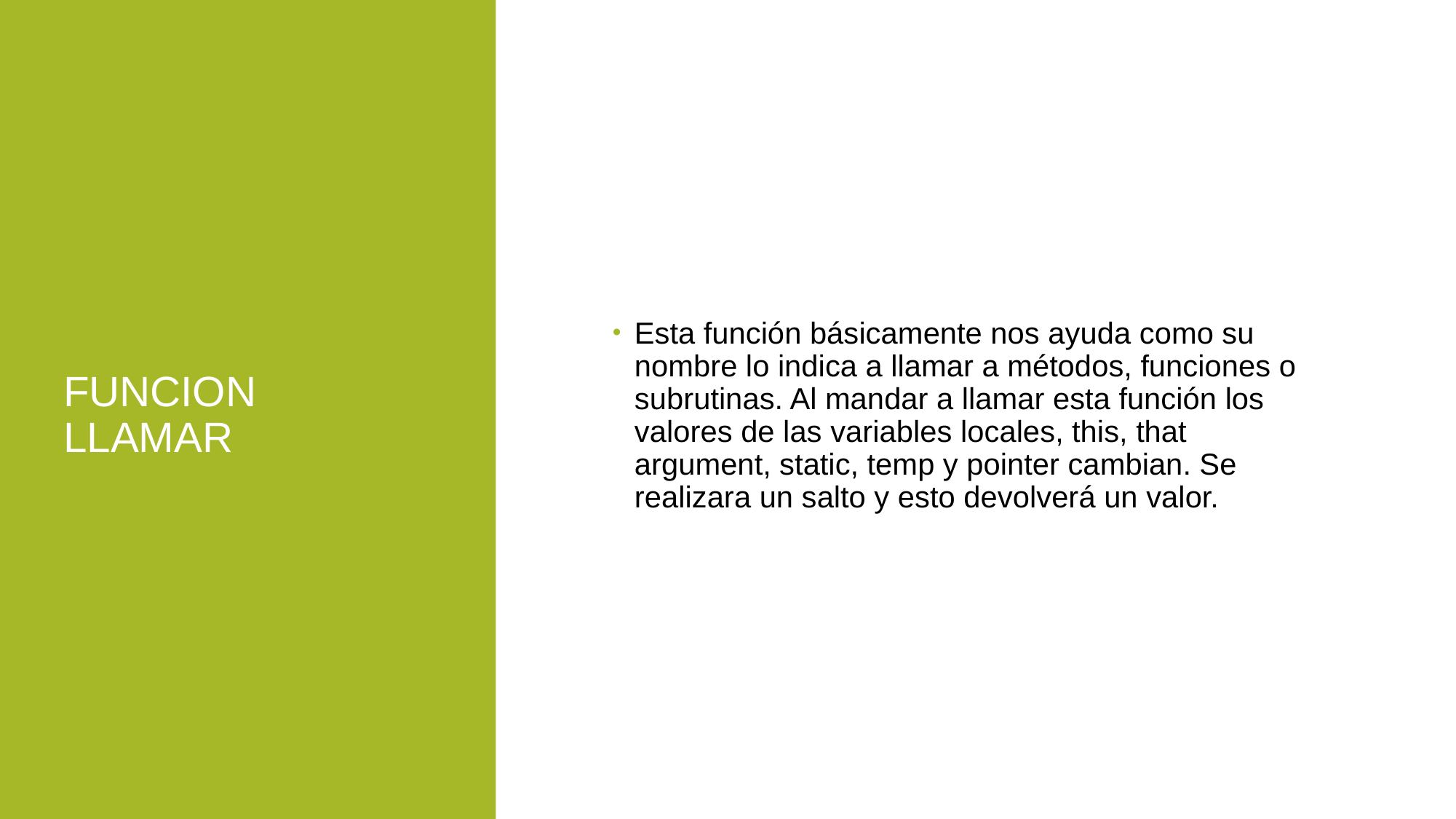

# FUNCION LLAMAR
Esta función básicamente nos ayuda como su nombre lo indica a llamar a métodos, funciones o subrutinas. Al mandar a llamar esta función los valores de las variables locales, this, that argument, static, temp y pointer cambian. Se realizara un salto y esto devolverá un valor.